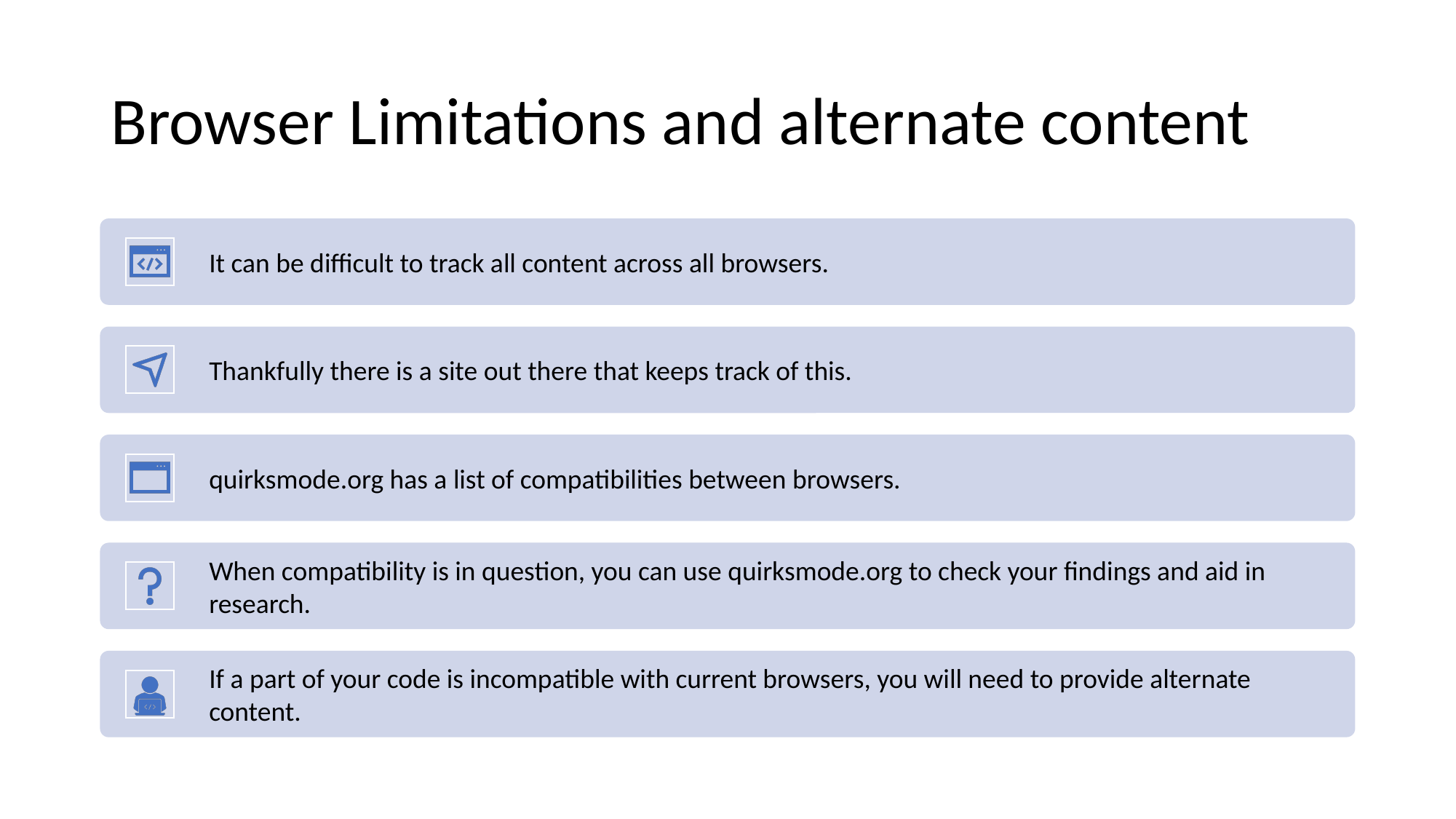

# Browser Limitations and alternate content
It can be difficult to track all content across all browsers.
Thankfully there is a site out there that keeps track of this.
quirksmode.org has a list of compatibilities between browsers.
When compatibility is in question, you can use quirksmode.org to check your findings and aid in research.
If a part of your code is incompatible with current browsers, you will need to provide alternate content.